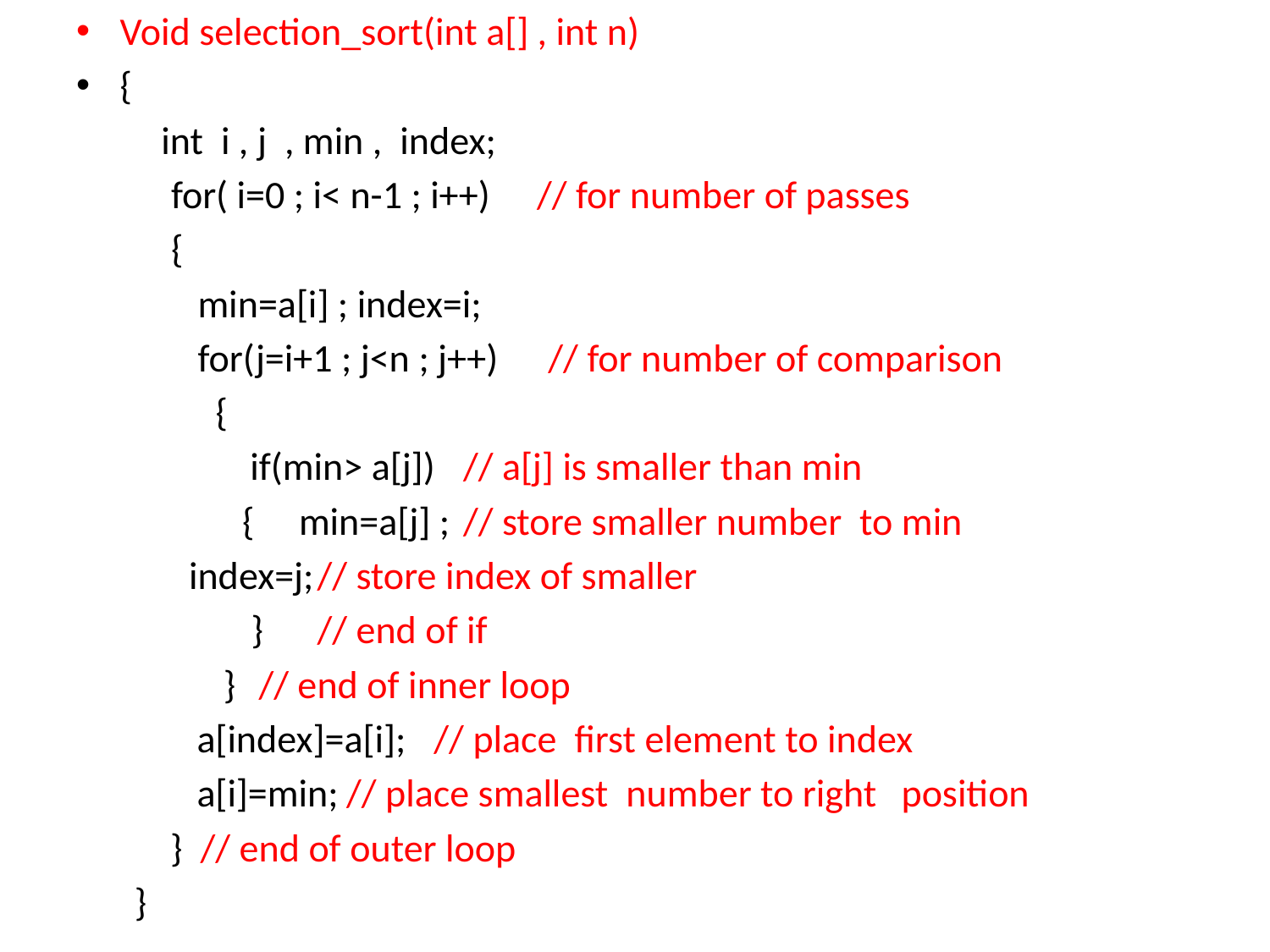

Void selection_sort(int a[] , int n)
{
   int  i , j  , min ,  index;
	for( i=0 ; i< n-1 ; i++)	     // for number of passes
	{
	   min=a[i] ; index=i;
	   for(j=i+1 ; j<n ; j++)	   // for number of comparison
	     {
             if(min> a[j])	// a[j] is smaller than min
		        {     min=a[j] ;	// store smaller number  to min
			  index=j;		// store index of smaller
		         }    		// end of if
          }			// end of inner loop
       a[index]=a[i];		// place  first element to index
       a[i]=min;		// place smallest  number to right 					position
    }				// end of outer loop
}

#